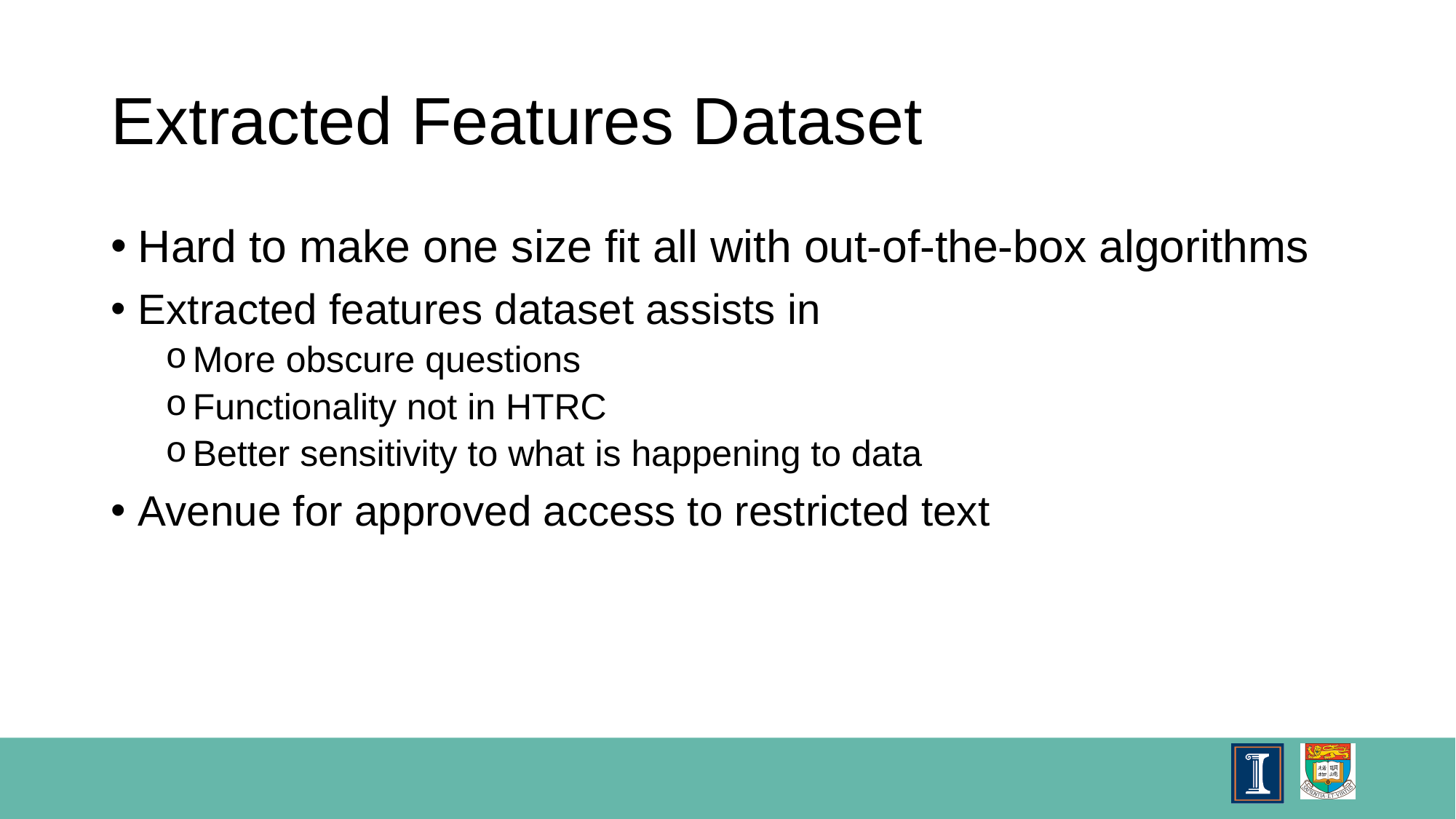

# Extracted Features Dataset
Hard to make one size fit all with out-of-the-box algorithms
Extracted features dataset assists in
More obscure questions
Functionality not in HTRC
Better sensitivity to what is happening to data
Avenue for approved access to restricted text